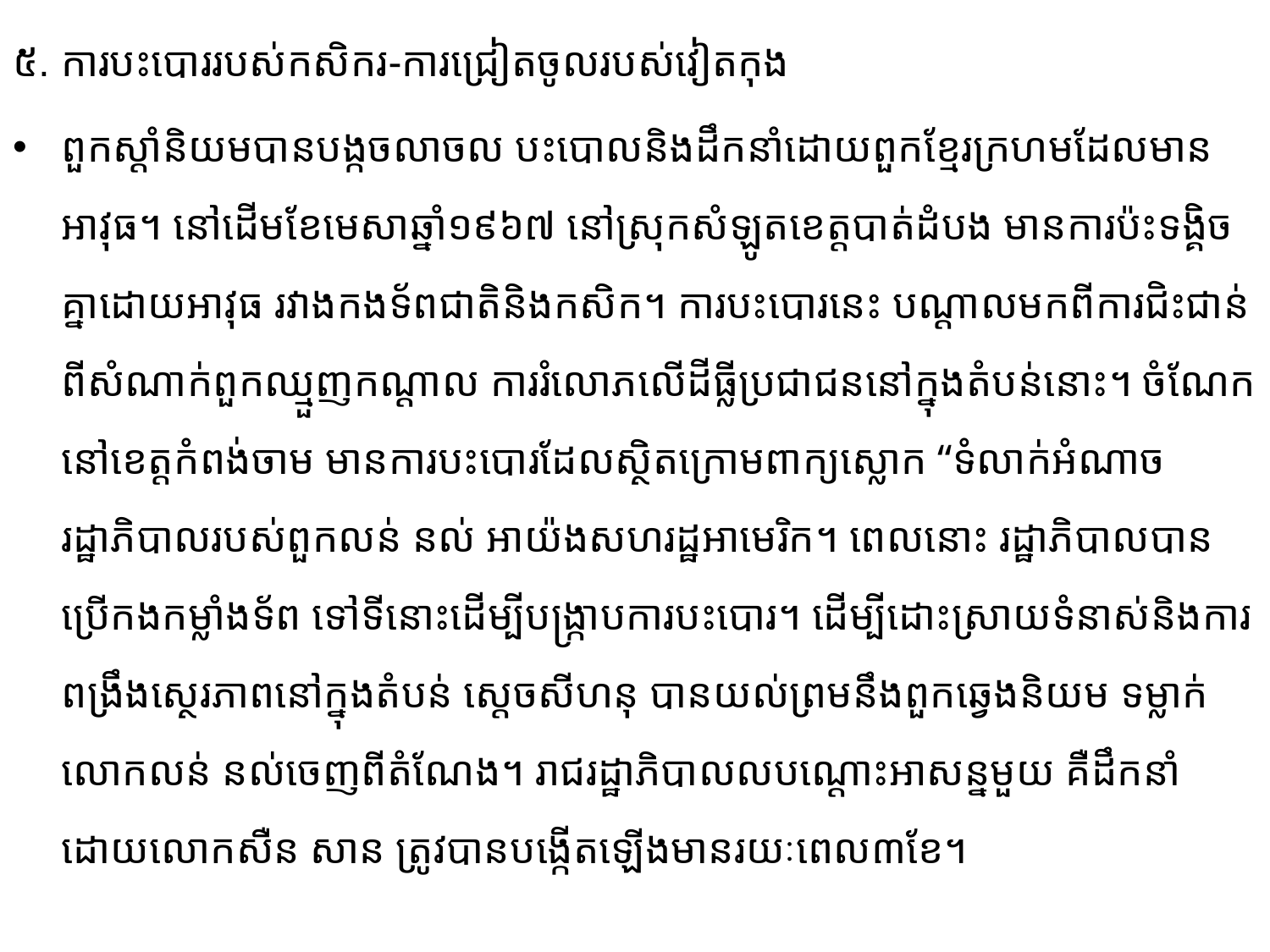

៥. ការបះបោររបស់កសិករ-ការជ្រៀតចូលរបស់វៀតកុង
ពួកស្ដាំនិយមបានបង្កចលាចល បះបោលនិងដឹកនាំដោយពួកខ្មែរ​ក្រហម​ដែលមានអាវុធ។ នៅដើម​ខែ​មេសាឆ្នាំ១៩៦៧ នៅស្រុកសំឡូតខេត្តបាត់ដំបង​ មានការប៉ះ​ទង្គិច​គ្នា​ដោយអាវុធ រវាងកងទ័ពជាតិ​និងកសិក។ ការ​បះបោរ​នេះ ​បណ្ដាលមកពីការជិះជាន់ពីសំណាក់ពួកឈ្មួញកណ្ដាល ការរំលោភលើដីធ្លី​ប្រជាជន​នៅក្នុង​តំបន់​នោះ។ ចំណែកនៅខេត្តកំពង់ចាម មានការបះ​បោរដែលស្ថិត​ក្រោមពាក្យស្លោក “ទំលាក់អំណាចរដ្ឋាភិបាល​របស់​ពួកលន់ នល់ អាយ៉ងសហ​រដ្ឋអាមេរិក។ ពេលនោះ រដ្ឋាភិបាលបានប្រើកងកម្លាំងទ័ព​ ទៅទីនោះដើម្បី​បង្ក្រាប​ការ​បះ​បោរ។ ដើម្បីដោះស្រាយទំនាស់និងការពង្រឹងស្ថេរភាពនៅក្នុងតំបន់ ស្ដេចសីហនុ បានយល់ព្រម​នឹង​ពួក​ឆ្វេង​និយម ទម្លាក់លោកលន់​ នល់ចេញពីតំណែង។ រាជរដ្ឋាភិបាលលបណ្ដោះអាសន្នមួយ គឺដឹកនាំដោយលោកសឺន សាន ត្រូវបានបង្កើតឡើងមានរយៈពេល៣ខែ។